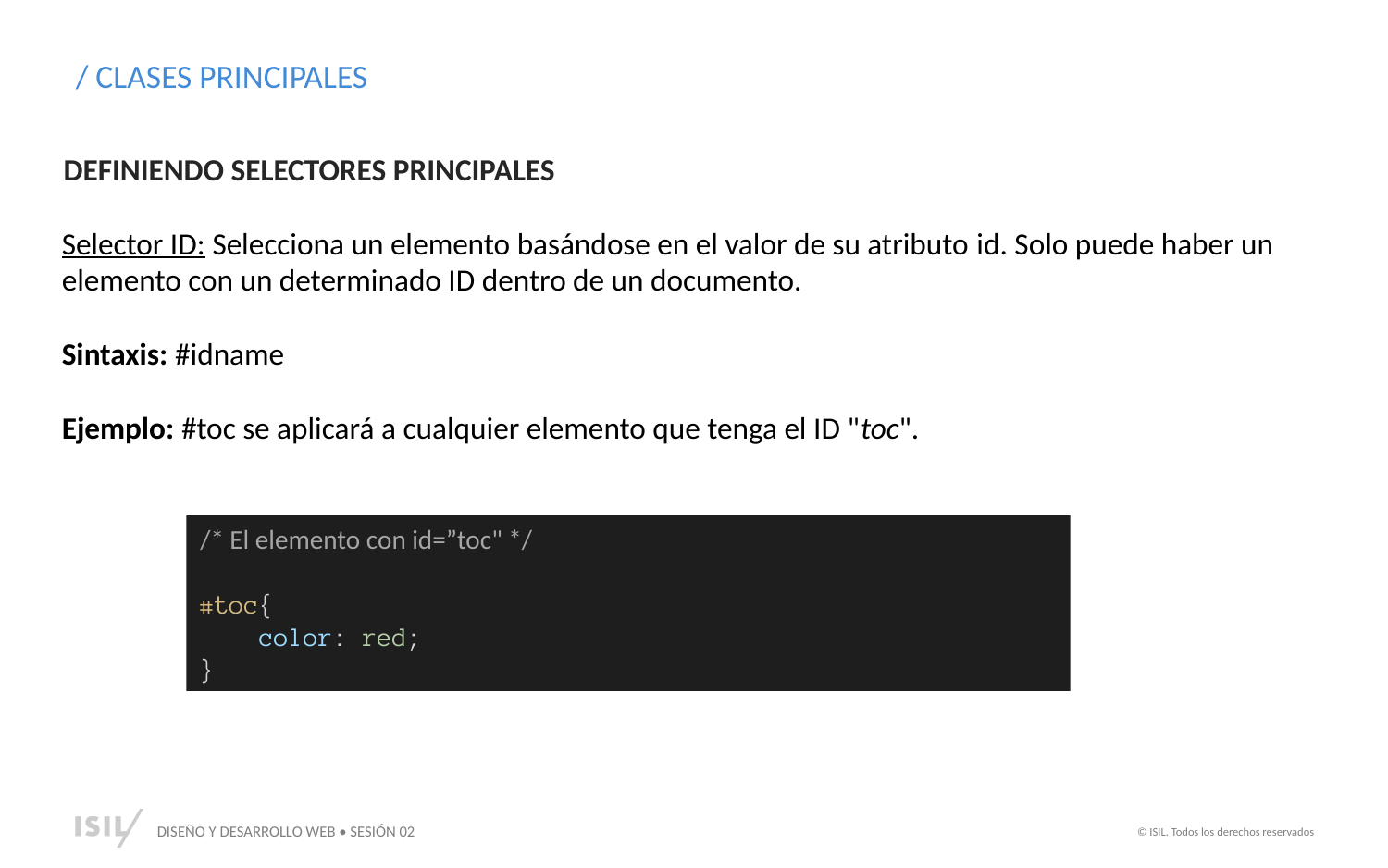

/ CLASES PRINCIPALES
DEFINIENDO SELECTORES PRINCIPALES

Selector ID: Selecciona un elemento basándose en el valor de su atributo id. Solo puede haber un elemento con un determinado ID dentro de un documento.

Sintaxis: #idname

Ejemplo: #toc se aplicará a cualquier elemento que tenga el ID "toc".

/* El elemento con id=”toc" */

#toc{
    color: red;
}